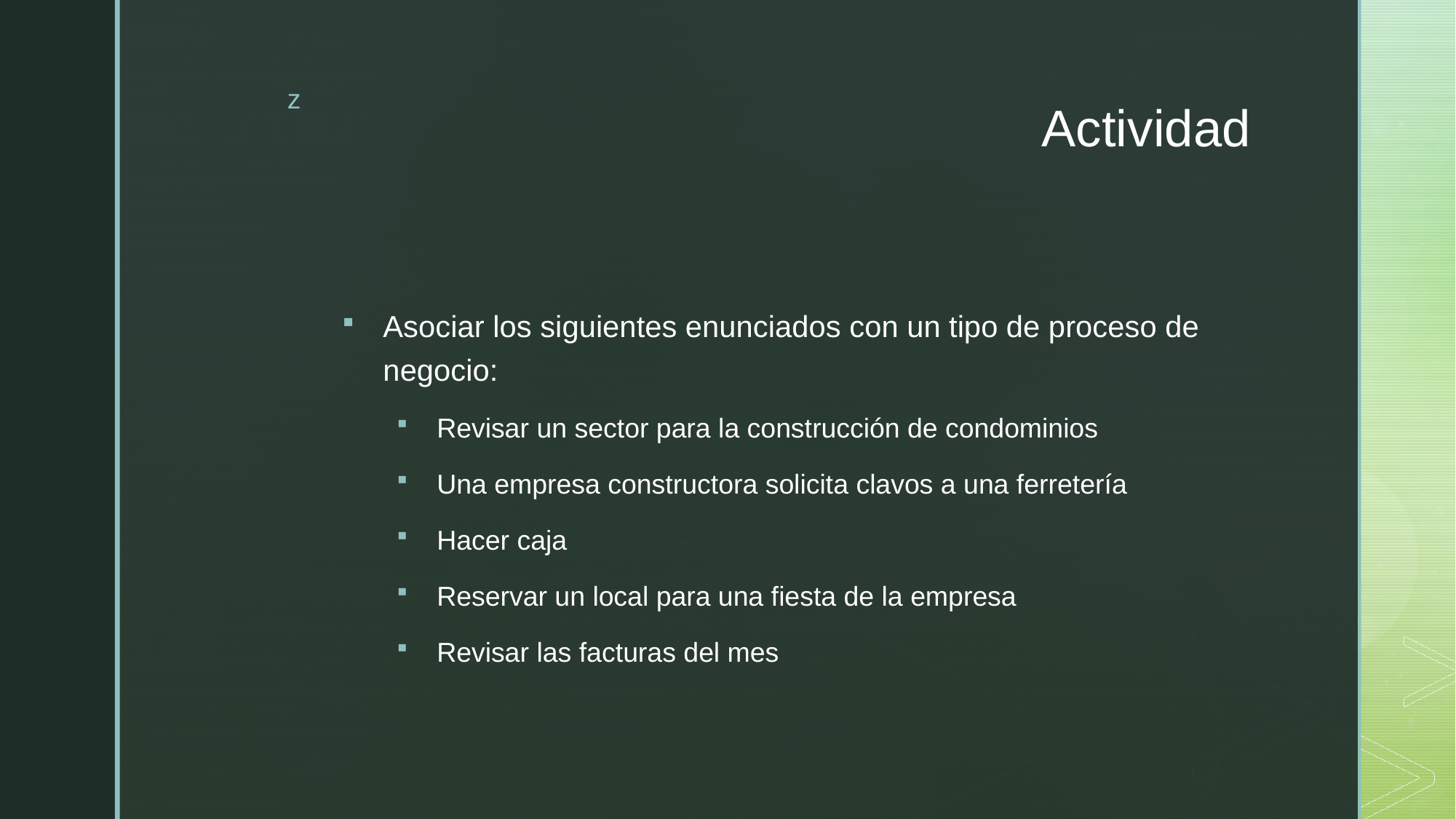

# Actividad
Asociar los siguientes enunciados con un tipo de proceso de negocio:
Revisar un sector para la construcción de condominios
Una empresa constructora solicita clavos a una ferretería
Hacer caja
Reservar un local para una fiesta de la empresa
Revisar las facturas del mes